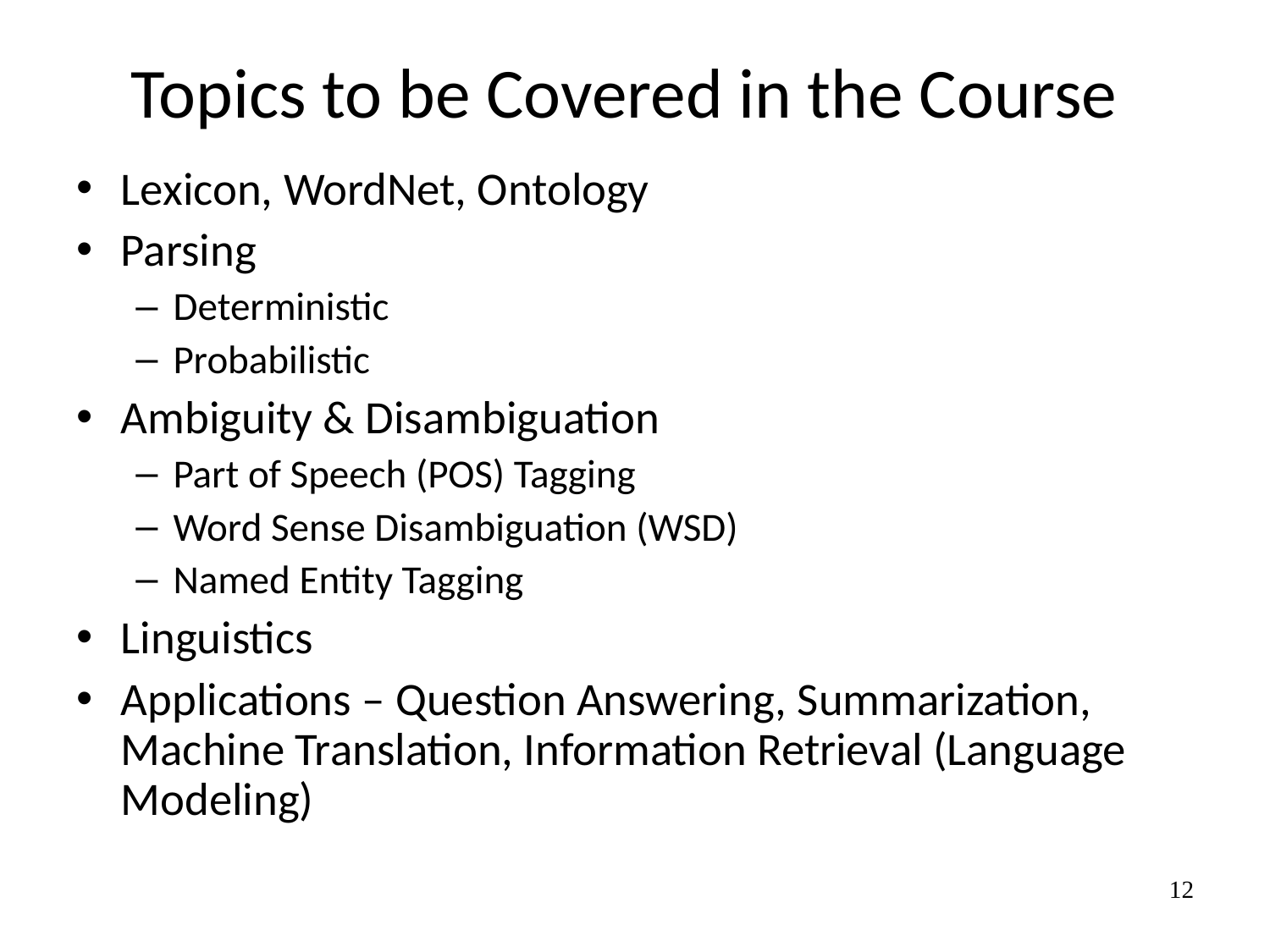

# Topics to be Covered in the Course
Lexicon, WordNet, Ontology
Parsing
Deterministic
Probabilistic
Ambiguity & Disambiguation
Part of Speech (POS) Tagging
Word Sense Disambiguation (WSD)
Named Entity Tagging
Linguistics
Applications – Question Answering, Summarization, Machine Translation, Information Retrieval (Language Modeling)

12